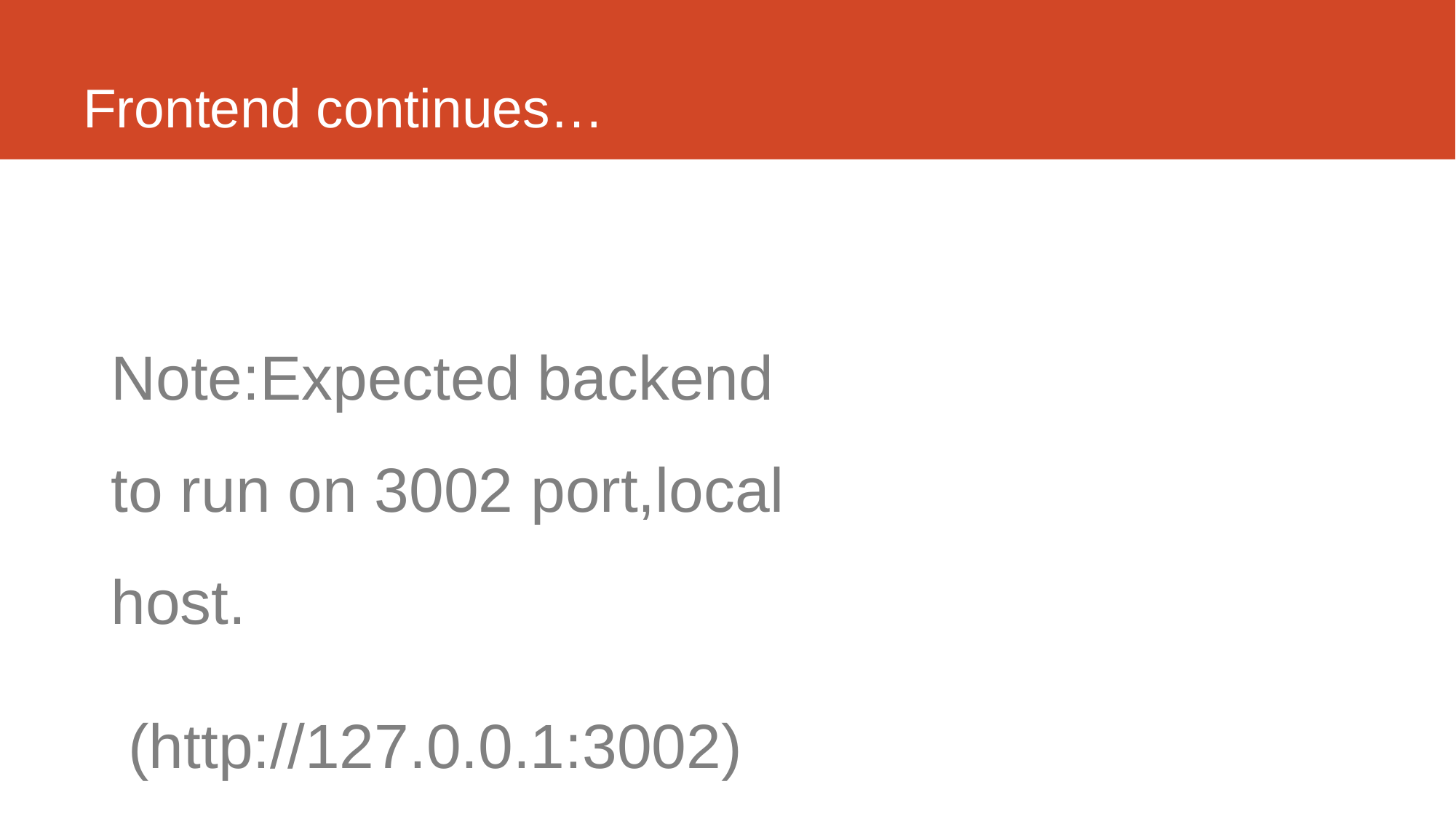

# Frontend continues…

Note:Expected backend to run on 3002 port,local host.
 (http://127.0.0.1:3002)